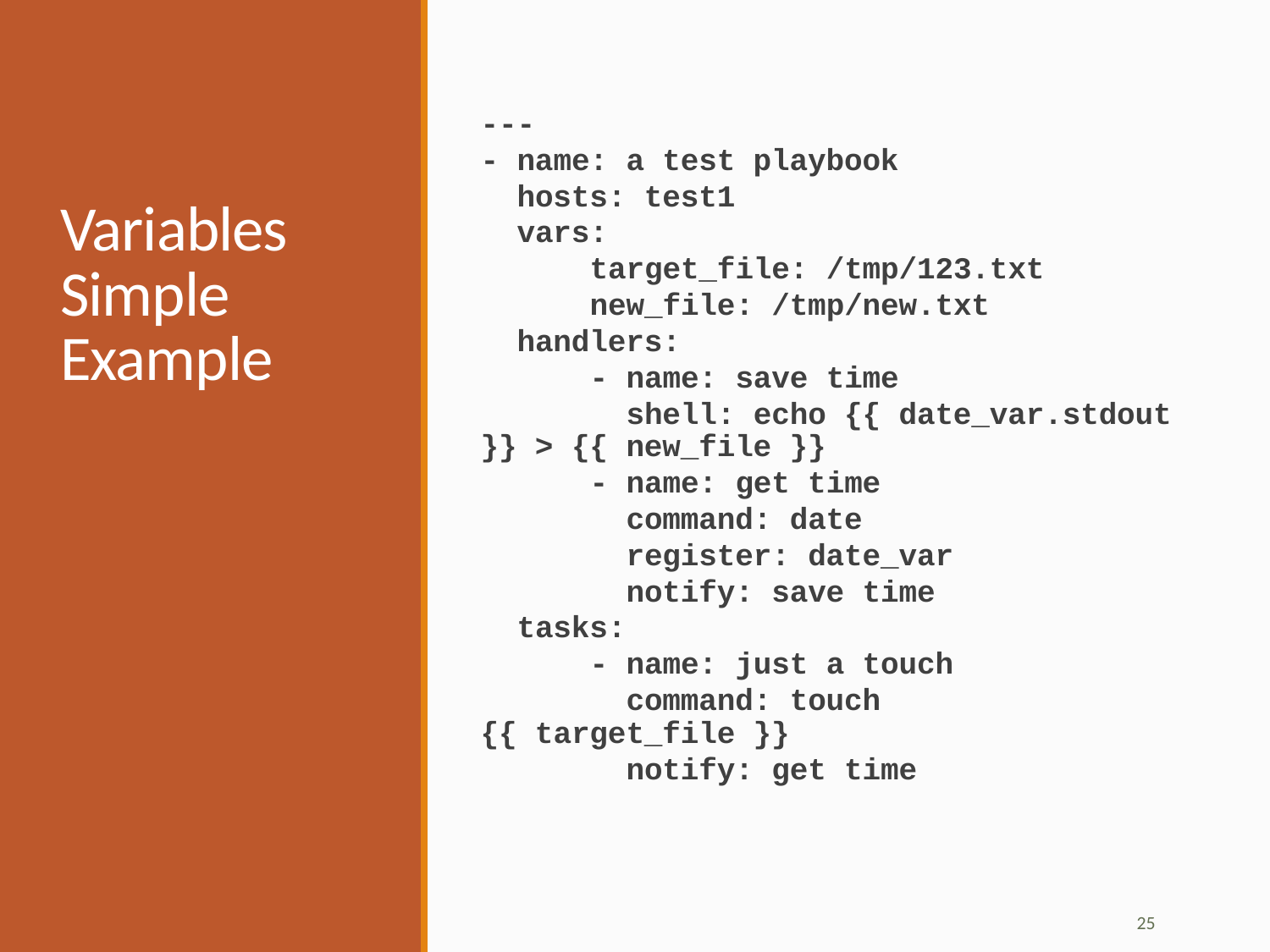

# Variables Simple Example
---
- name: a test playbook
  hosts: test1
  vars:
      target_file: /tmp/123.txt
      new_file: /tmp/new.txt
  handlers:
      - name: save time
        shell: echo {{ date_var.stdout }} > {{ new_file }}
      - name: get time
        command: date
        register: date_var
        notify: save time
  tasks:
      - name: just a touch
        command: touch {{ target_file }}
        notify: get time

25